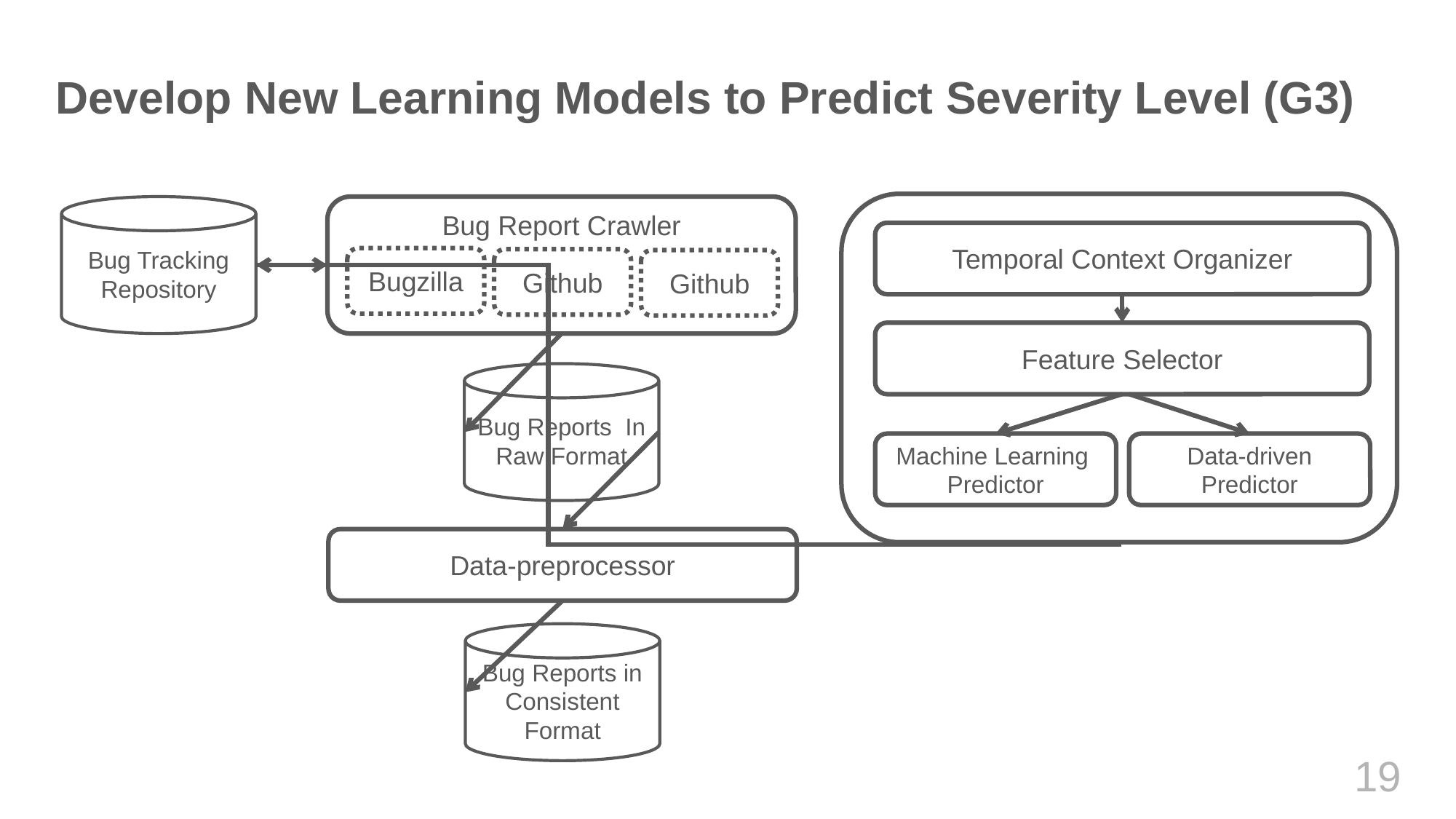

# Develop New Learning Models to Predict Severity Level (G3)

Bug Tracking Repository
Bug Report Crawler
Temporal Context Organizer
Bugzilla
Github
Github
Feature Selector
Bug Reports  In Raw Format
Machine Learning
Predictor
Data-driven
Predictor
Data-preprocessor
Bug Reports in Consistent Format
19